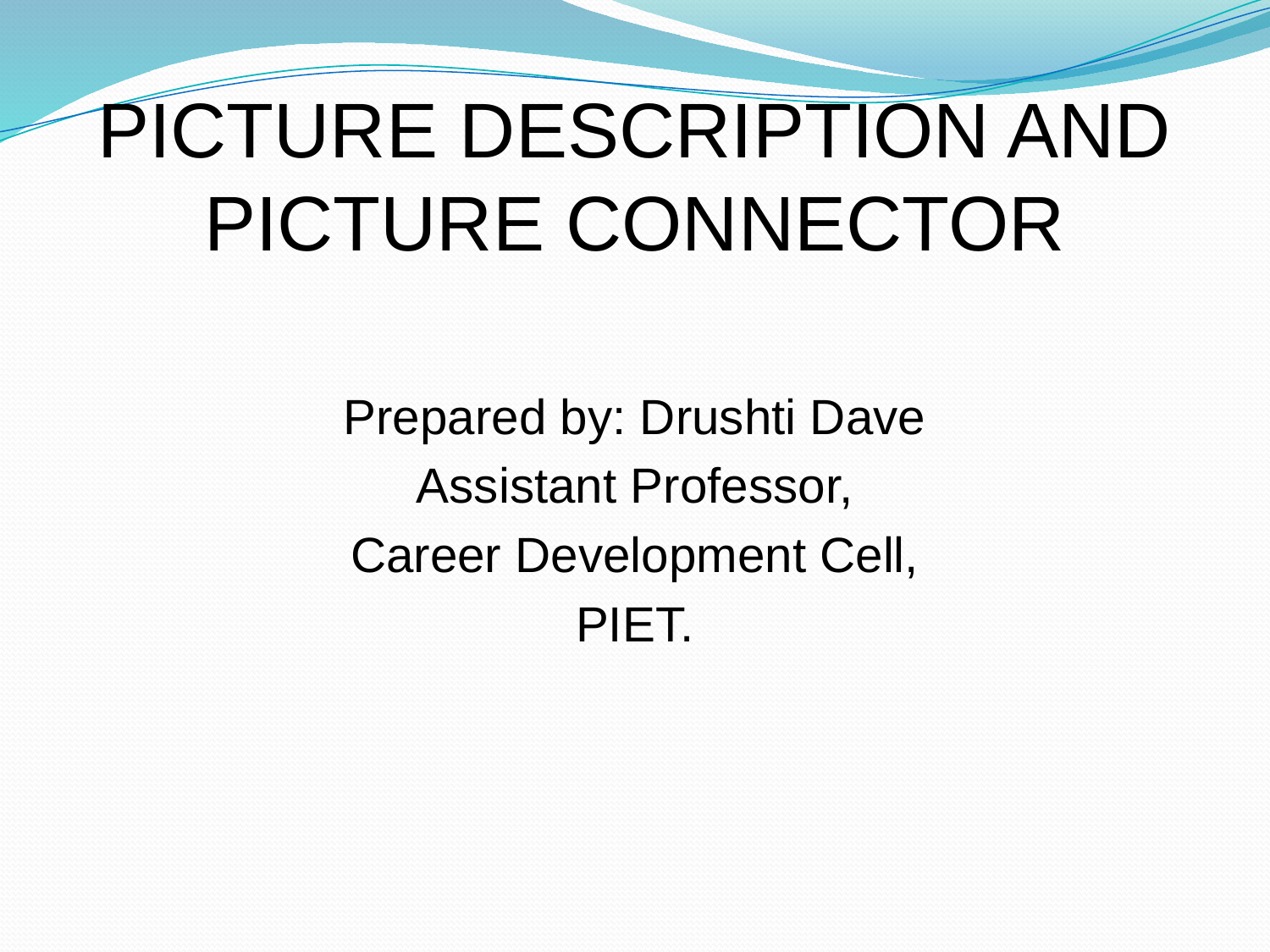

PICTURE DESCRIPTION AND PICTURE CONNECTOR

Prepared by: Drushti Dave
Assistant Professor,
Career Development Cell,
PIET.